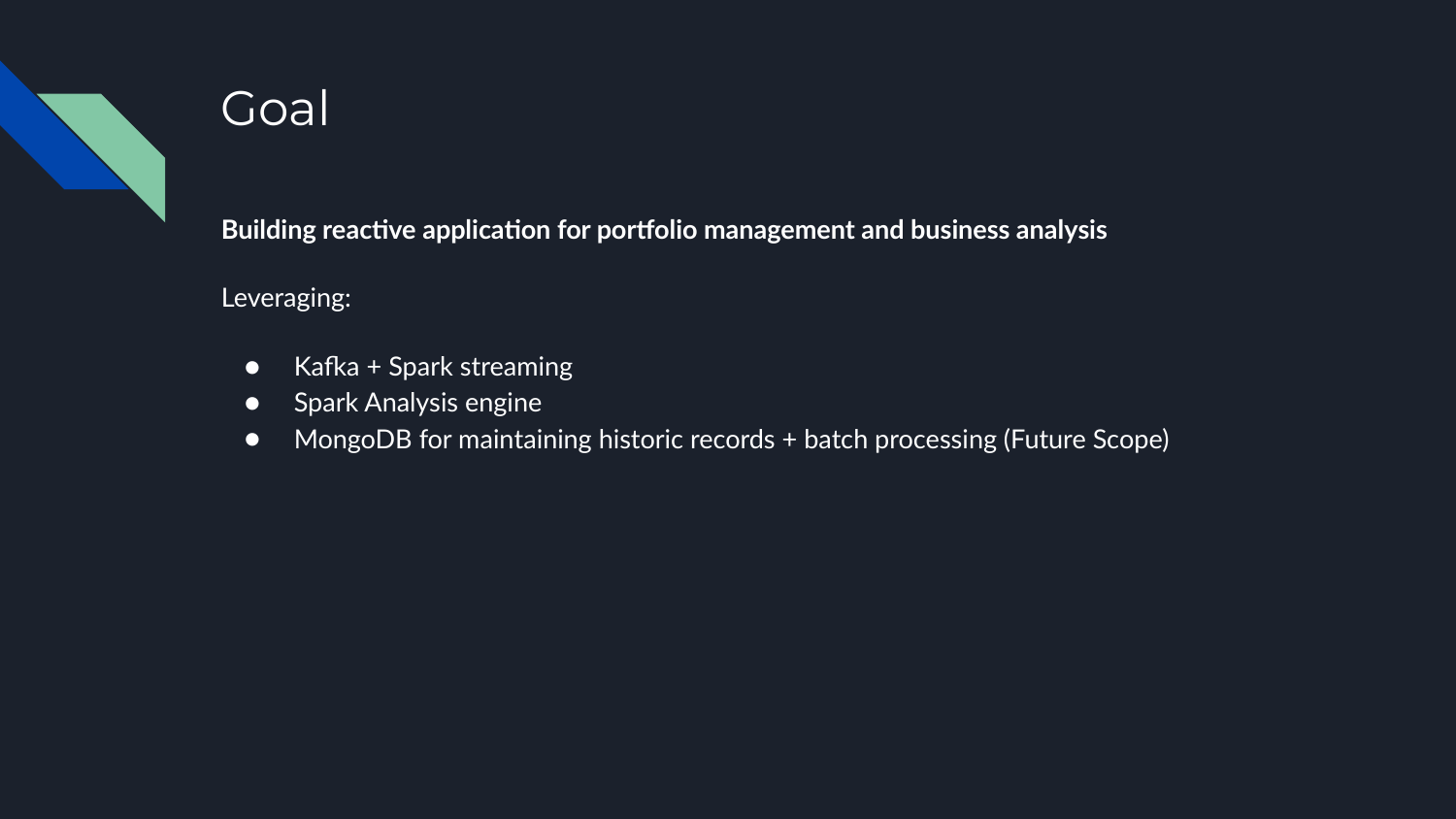

# Goal
Building reactive application for portfolio management and business analysis
Leveraging:
Kafka + Spark streaming
Spark Analysis engine
MongoDB for maintaining historic records + batch processing (Future Scope)